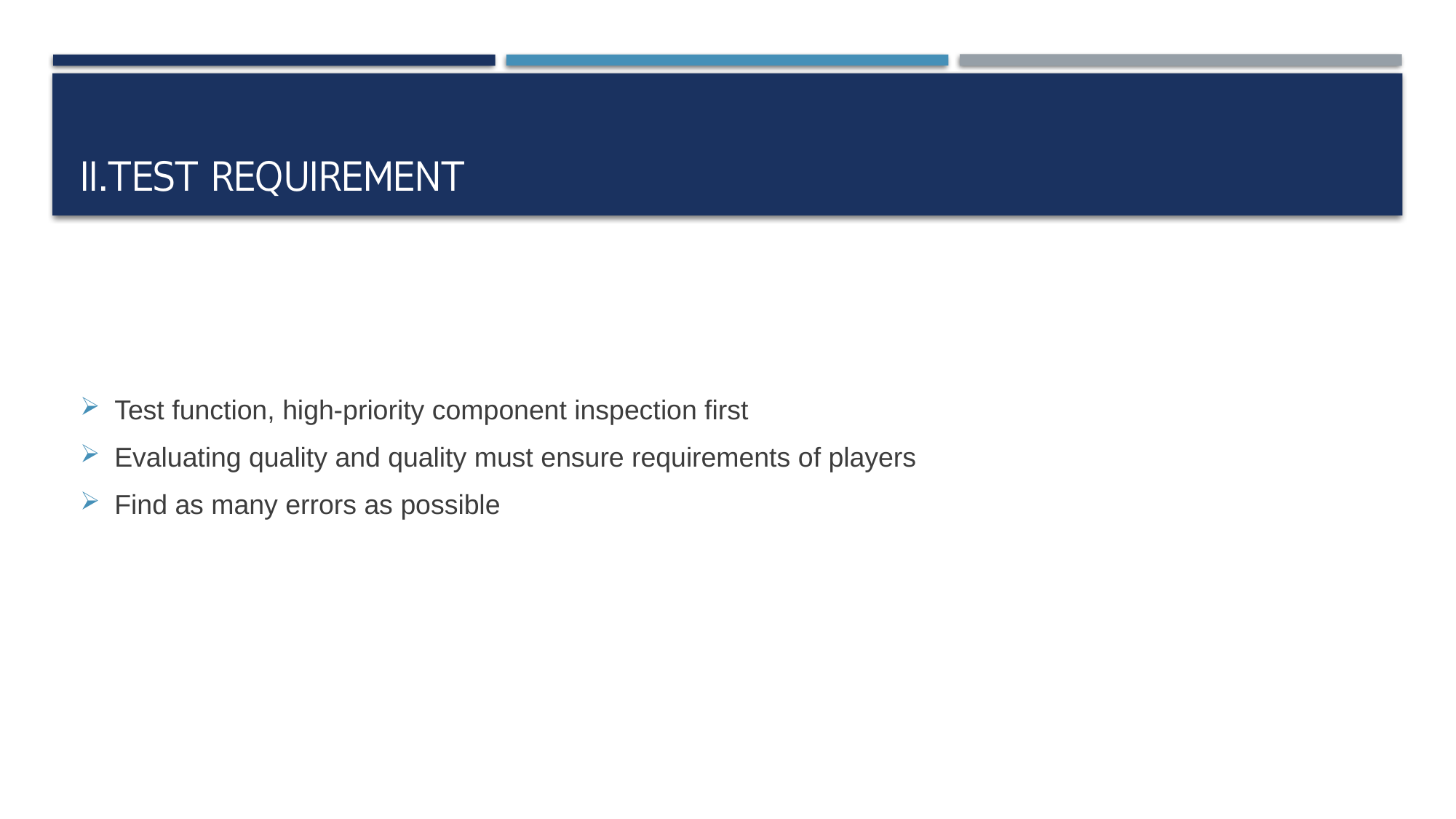

# II.Test Requirement
Test function, high-priority component inspection first
Evaluating quality and quality must ensure requirements of players
Find as many errors as possible